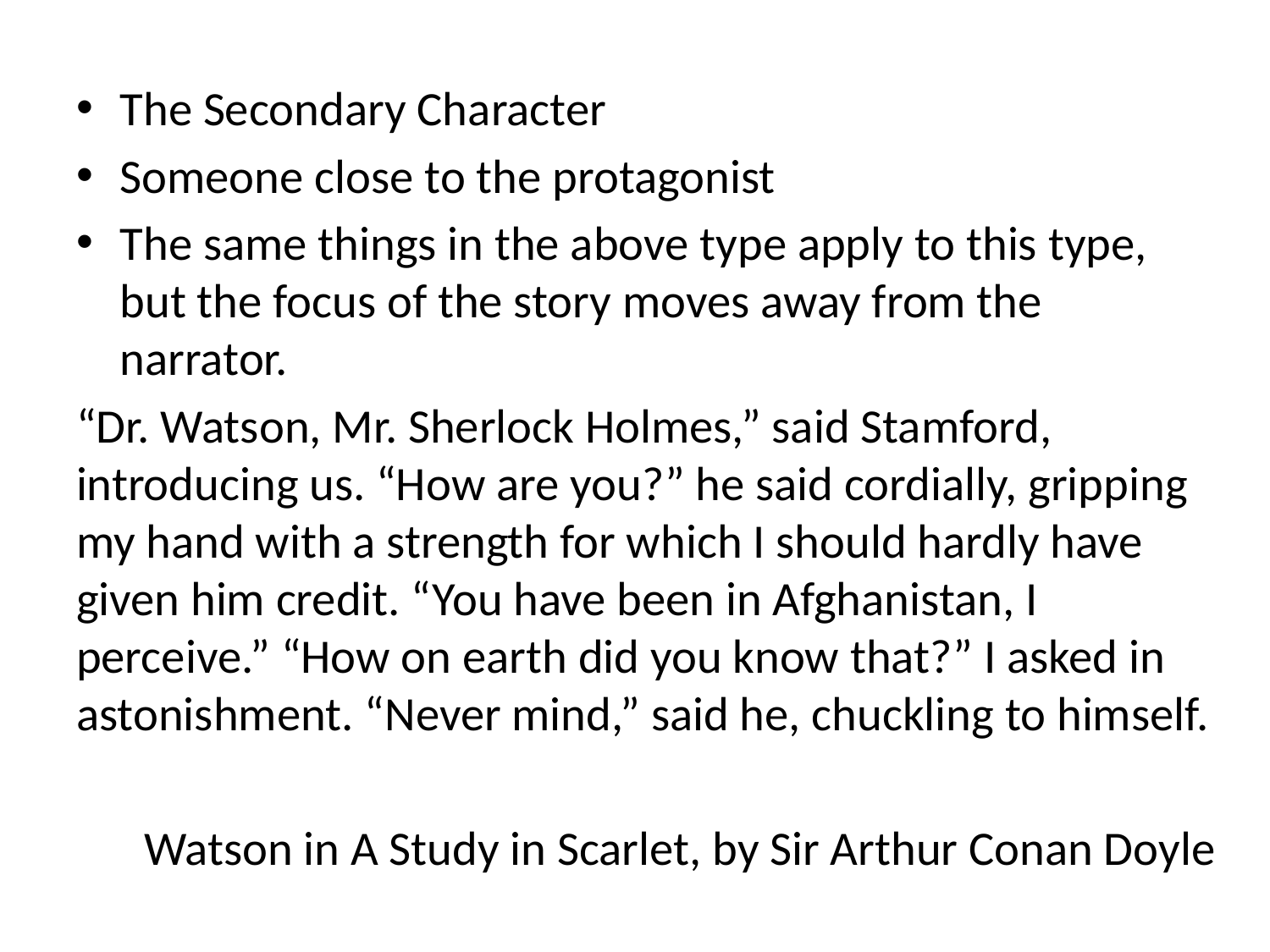

The Secondary Character
Someone close to the protagonist
The same things in the above type apply to this type, but the focus of the story moves away from the narrator.
“Dr. Watson, Mr. Sherlock Holmes,” said Stamford, introducing us. “How are you?” he said cordially, gripping my hand with a strength for which I should hardly have given him credit. “You have been in Afghanistan, I perceive.” “How on earth did you know that?” I asked in astonishment. “Never mind,” said he, chuckling to himself.

Watson in A Study in Scarlet, by Sir Arthur Conan Doyle